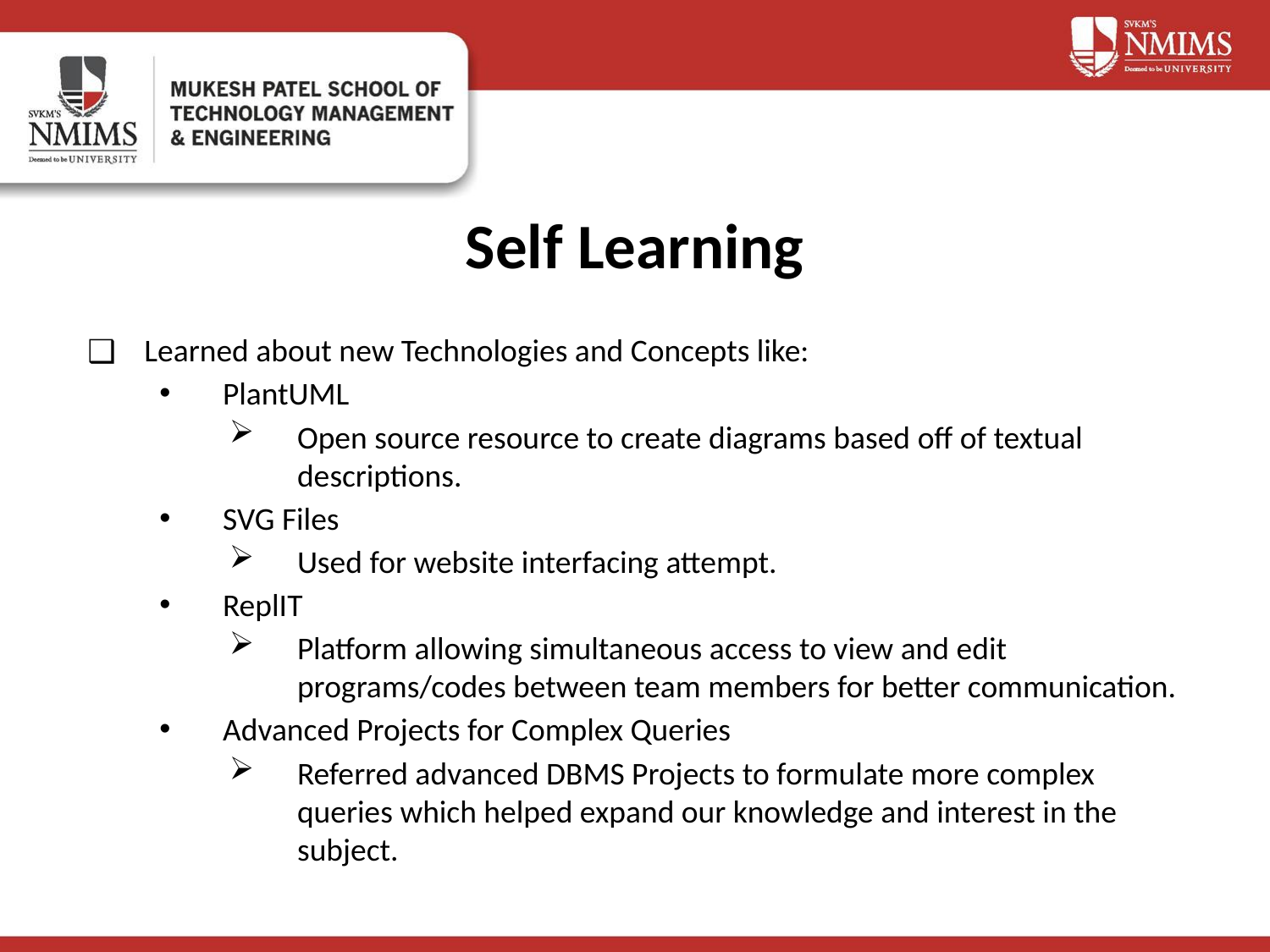

# Self Learning
Learned about new Technologies and Concepts like:
PlantUML
Open source resource to create diagrams based off of textual descriptions.
SVG Files
Used for website interfacing attempt.
ReplIT
Platform allowing simultaneous access to view and edit programs/codes between team members for better communication.
Advanced Projects for Complex Queries
Referred advanced DBMS Projects to formulate more complex queries which helped expand our knowledge and interest in the subject.